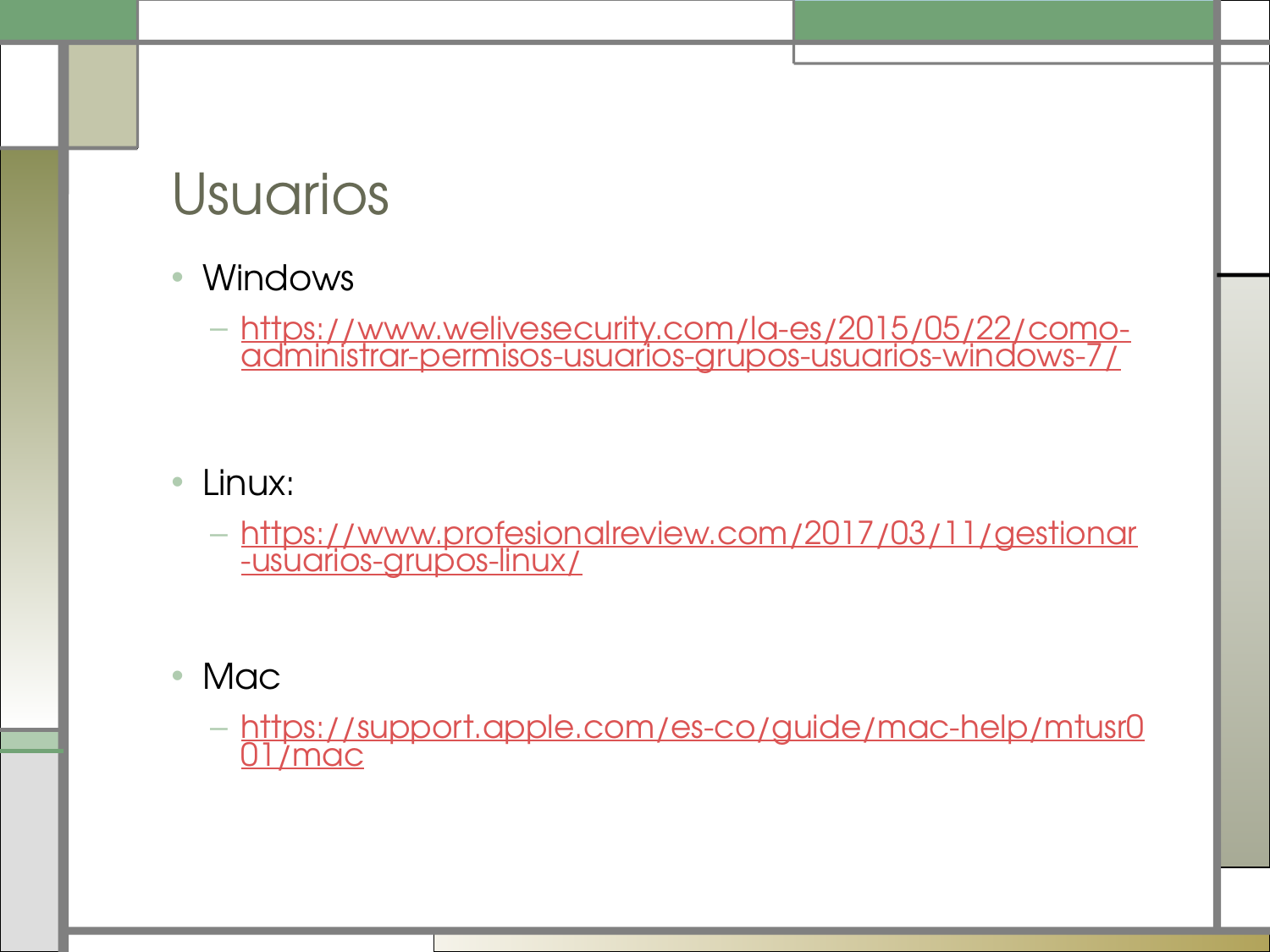

# Usuarios
Windows
https://www.welivesecurity.com/la-es/2015/05/22/como-administrar-permisos-usuarios-grupos-usuarios-windows-7/

Linux:
https://www.profesionalreview.com/2017/03/11/gestionar-usuarios-grupos-linux/

Mac
https://support.apple.com/es-co/guide/mac-help/mtusr001/mac